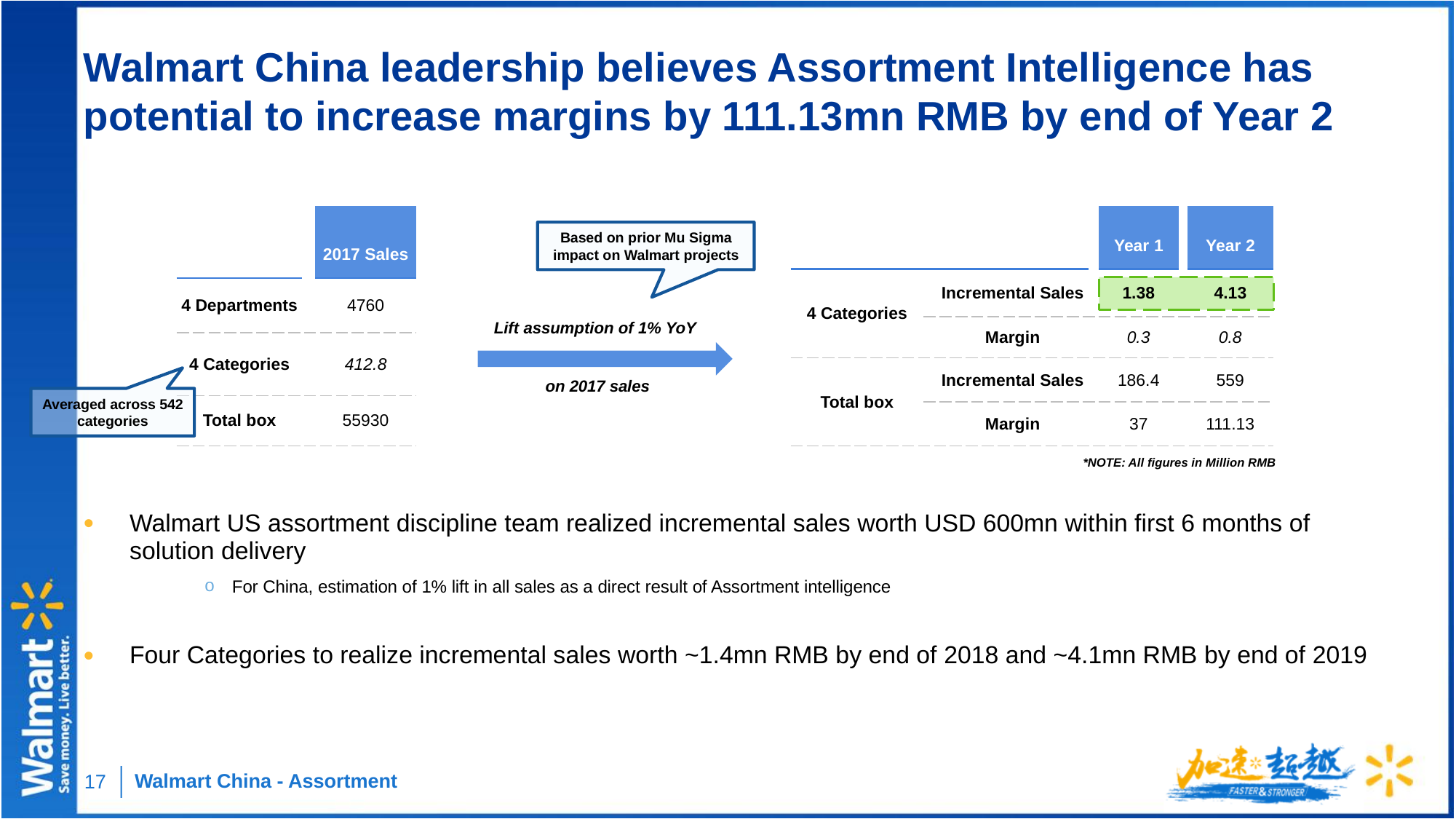

# Walmart China leadership believes Assortment Intelligence has potential to increase margins by 111.13mn RMB by end of Year 2
|  |  | 2017 Sales |
| --- | --- | --- |
| 4 Departments |  | 4760 |
| 4 Categories |  | 412.8 |
| Total box |  | 55930 |
|  |  |  |  | Year 1 |  | Year 2 |
| --- | --- | --- | --- | --- | --- | --- |
| 4 Categories |  | Incremental Sales |  | 1.38 |  | 4.13 |
|  |  | Margin |  | 0.3 |  | 0.8 |
| Total box |  | Incremental Sales |  | 186.4 |  | 559 |
|  |  | Margin |  | 37 |  | 111.13 |
Based on prior Mu Sigma impact on Walmart projects

Lift assumption of 1% YoY

on 2017 sales

Averaged across 542 categories
*NOTE: All figures in Million RMB
Walmart US assortment discipline team realized incremental sales worth USD 600mn within first 6 months of solution delivery
For China, estimation of 1% lift in all sales as a direct result of Assortment intelligence

Four Categories to realize incremental sales worth ~1.4mn RMB by end of 2018 and ~4.1mn RMB by end of 2019